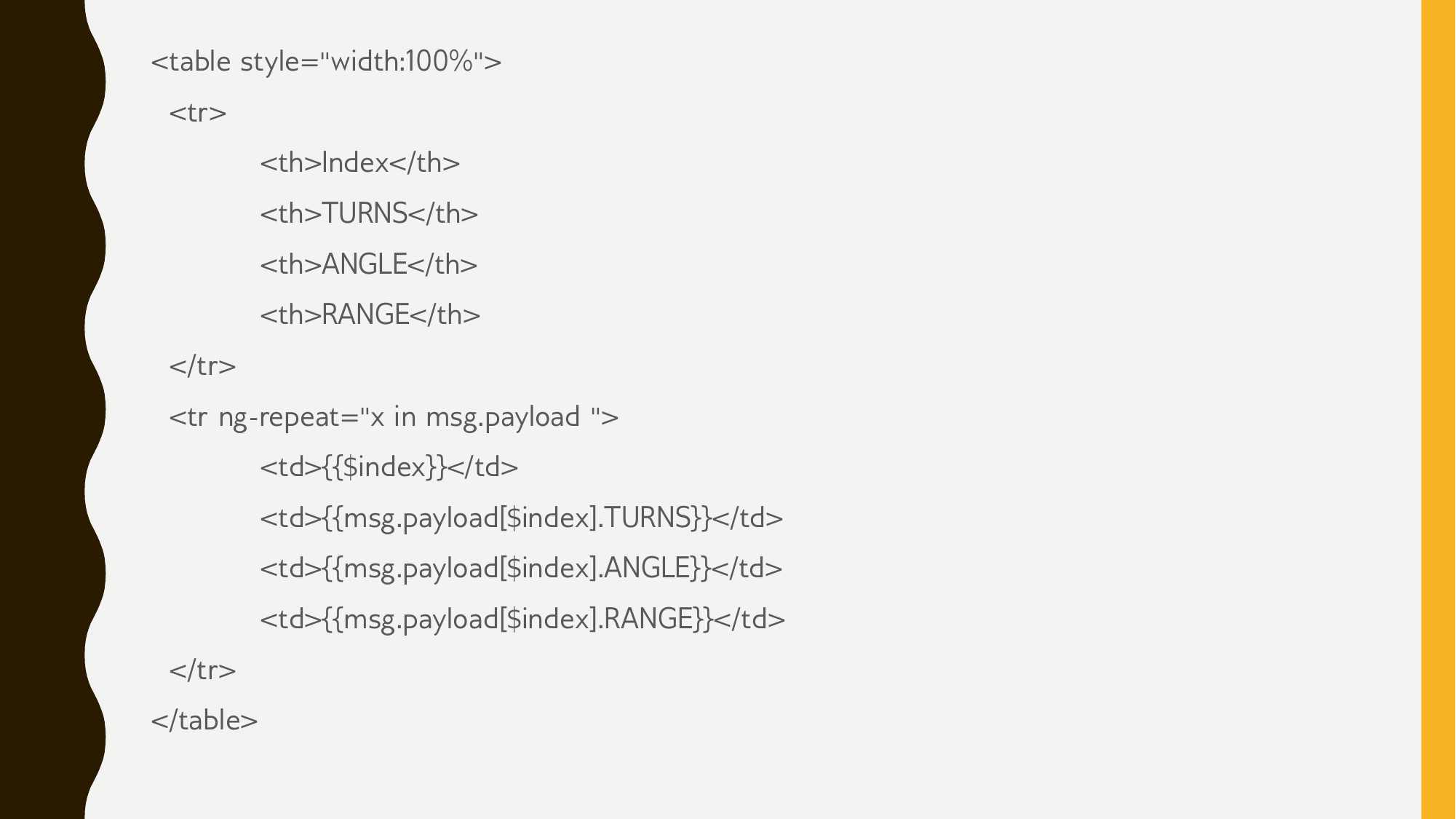

<table style="width:100%">
  <tr>
	<th>Index</th>
	<th>TURNS</th>
	<th>ANGLE</th>
	<th>RANGE</th>
  </tr>
  <tr ng-repeat="x in msg.payload ">
	<td>{{$index}}</td>
	<td>{{msg.payload[$index].TURNS}}</td>
	<td>{{msg.payload[$index].ANGLE}}</td>
	<td>{{msg.payload[$index].RANGE}}</td>
  </tr>
</table>